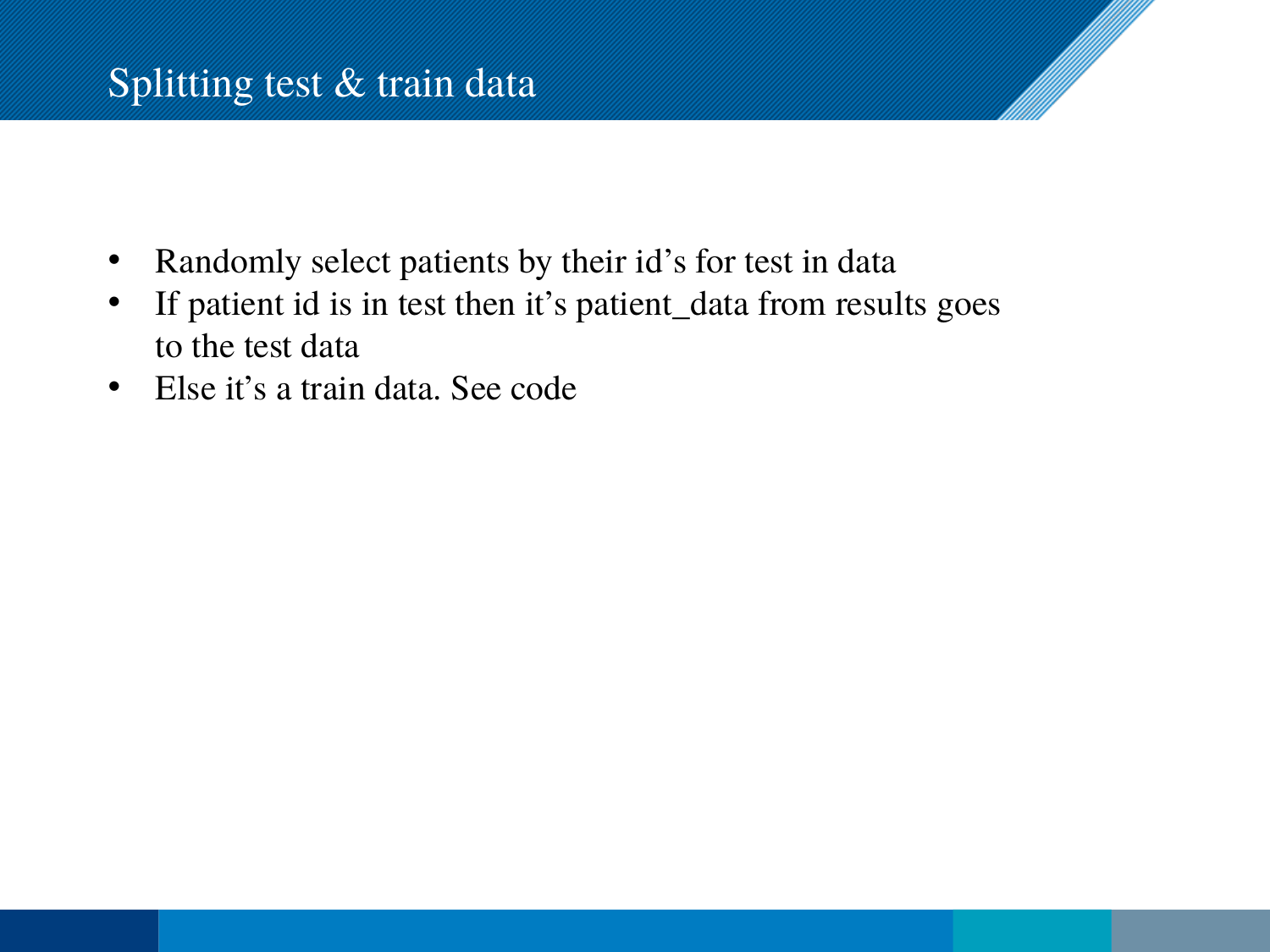

Splitting test & train data
Randomly select patients by their id’s for test in data
If patient id is in test then it’s patient_data from results goes to the test data
Else it’s a train data. See code